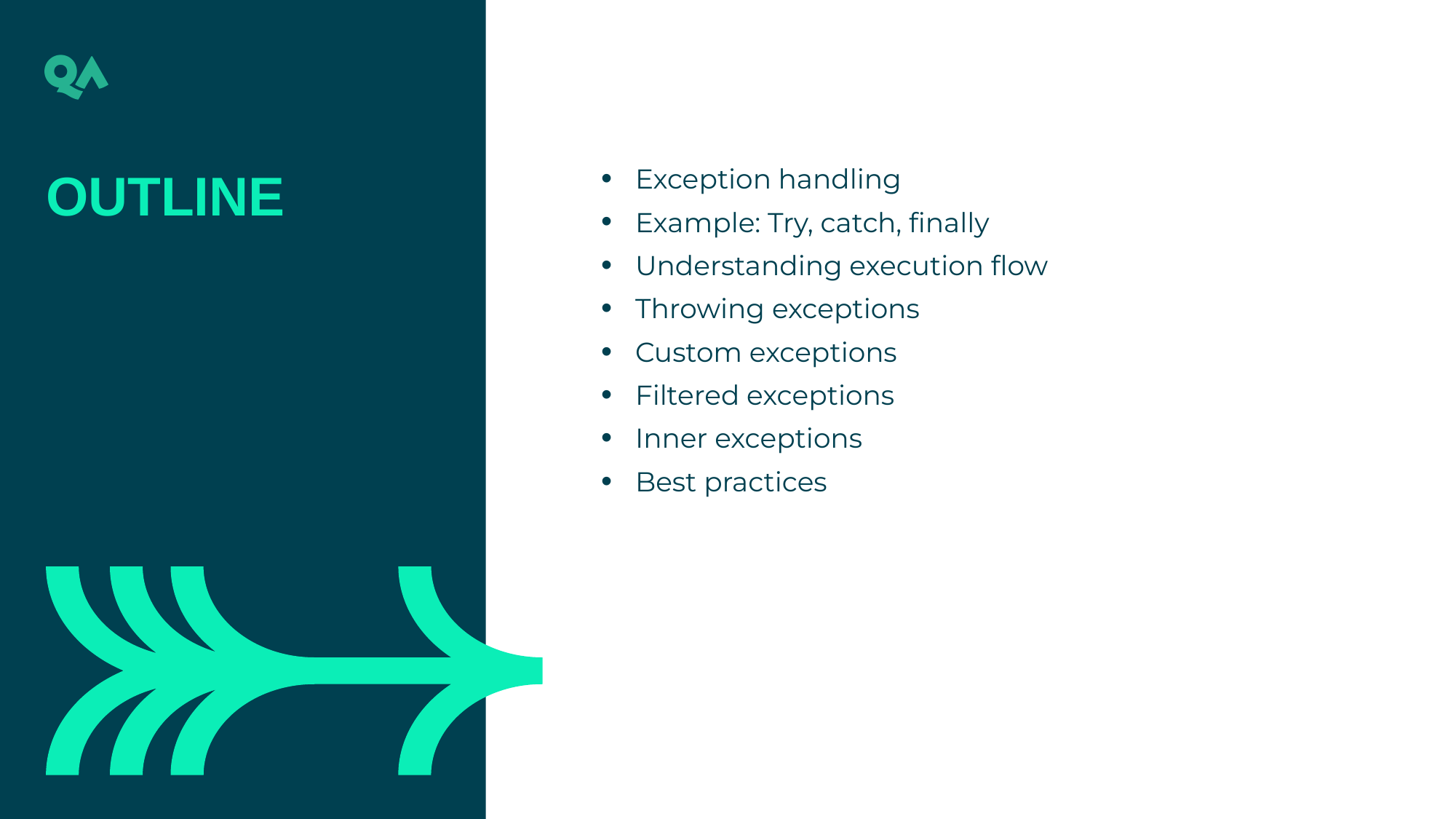

outline
Exception handling
Example: Try, catch, finally
Understanding execution flow
Throwing exceptions
Custom exceptions
Filtered exceptions
Inner exceptions
Best practices